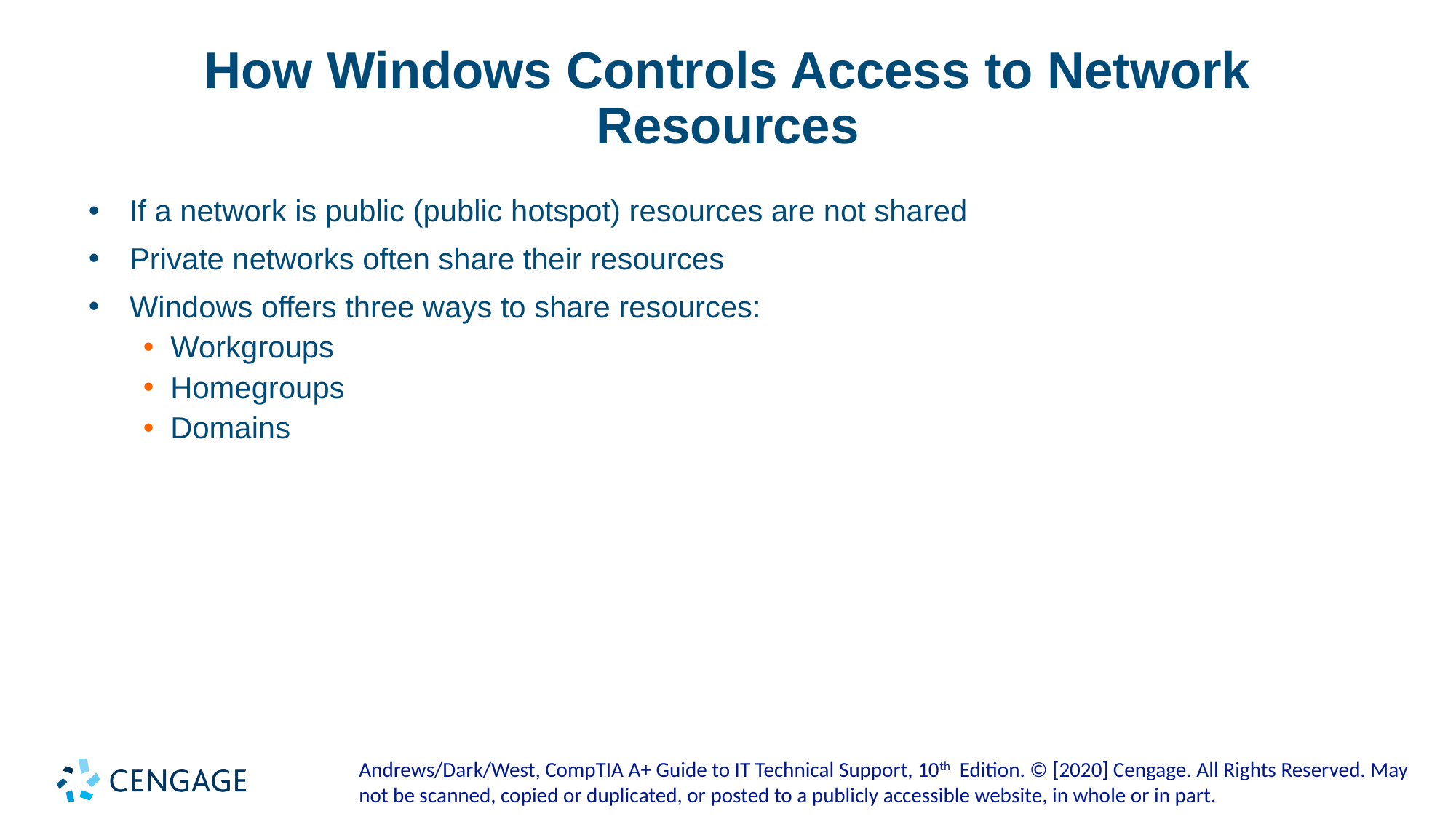

# How Windows Controls Access to Network Resources
If a network is public (public hotspot) resources are not shared
Private networks often share their resources
Windows offers three ways to share resources:
Workgroups
Homegroups
Domains